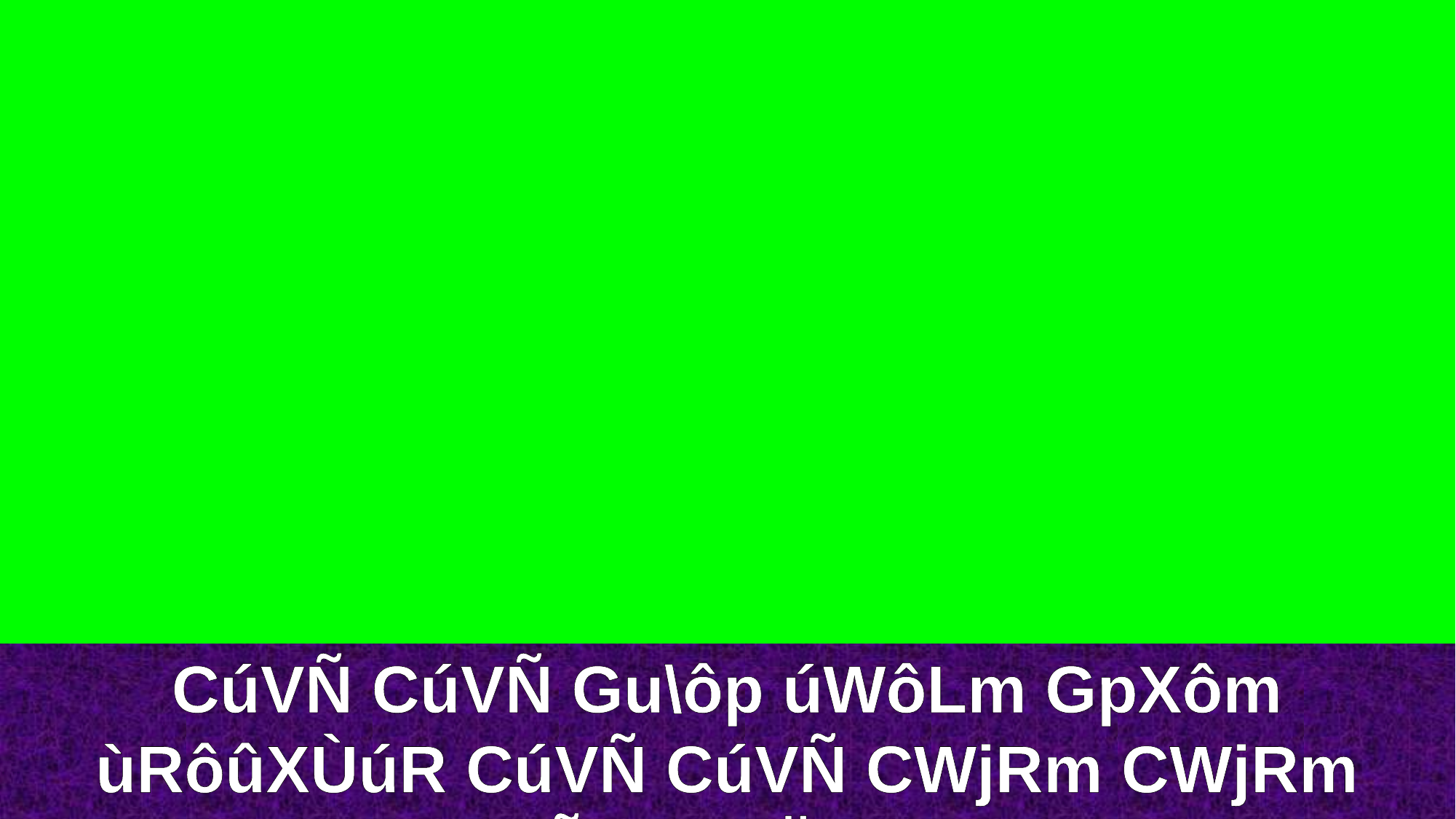

CúVÑ CúVÑ Gu\ôp úWôLm GpXôm ùRôûXÙúR CúVÑ CúVÑ CWjRm CWjRm ÑjRUôdÏúR